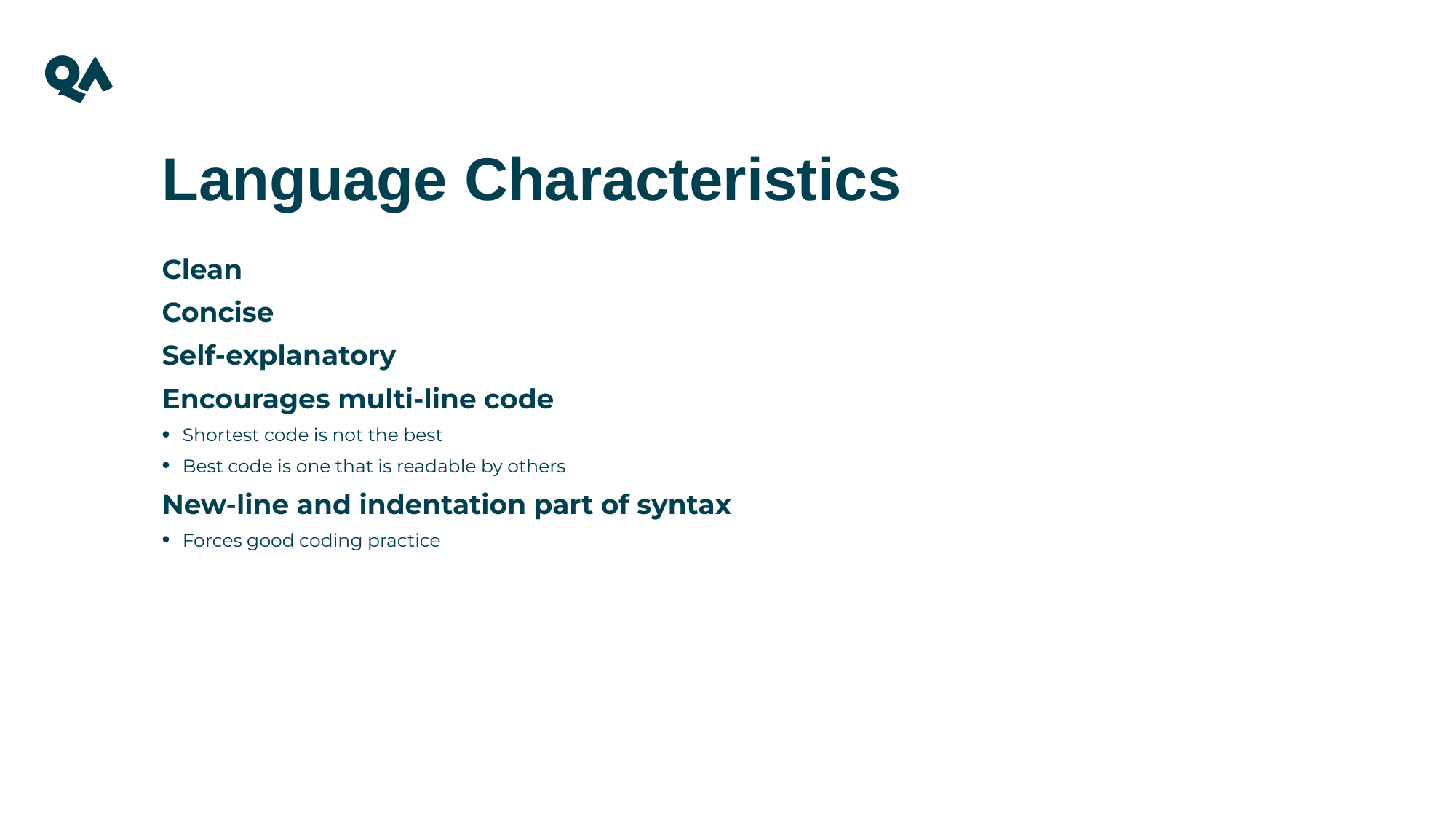

Language Characteristics
Clean
Concise
Self-explanatory
Encourages multi-line code
Shortest code is not the best
Best code is one that is readable by others
New-line and indentation part of syntax
Forces good coding practice